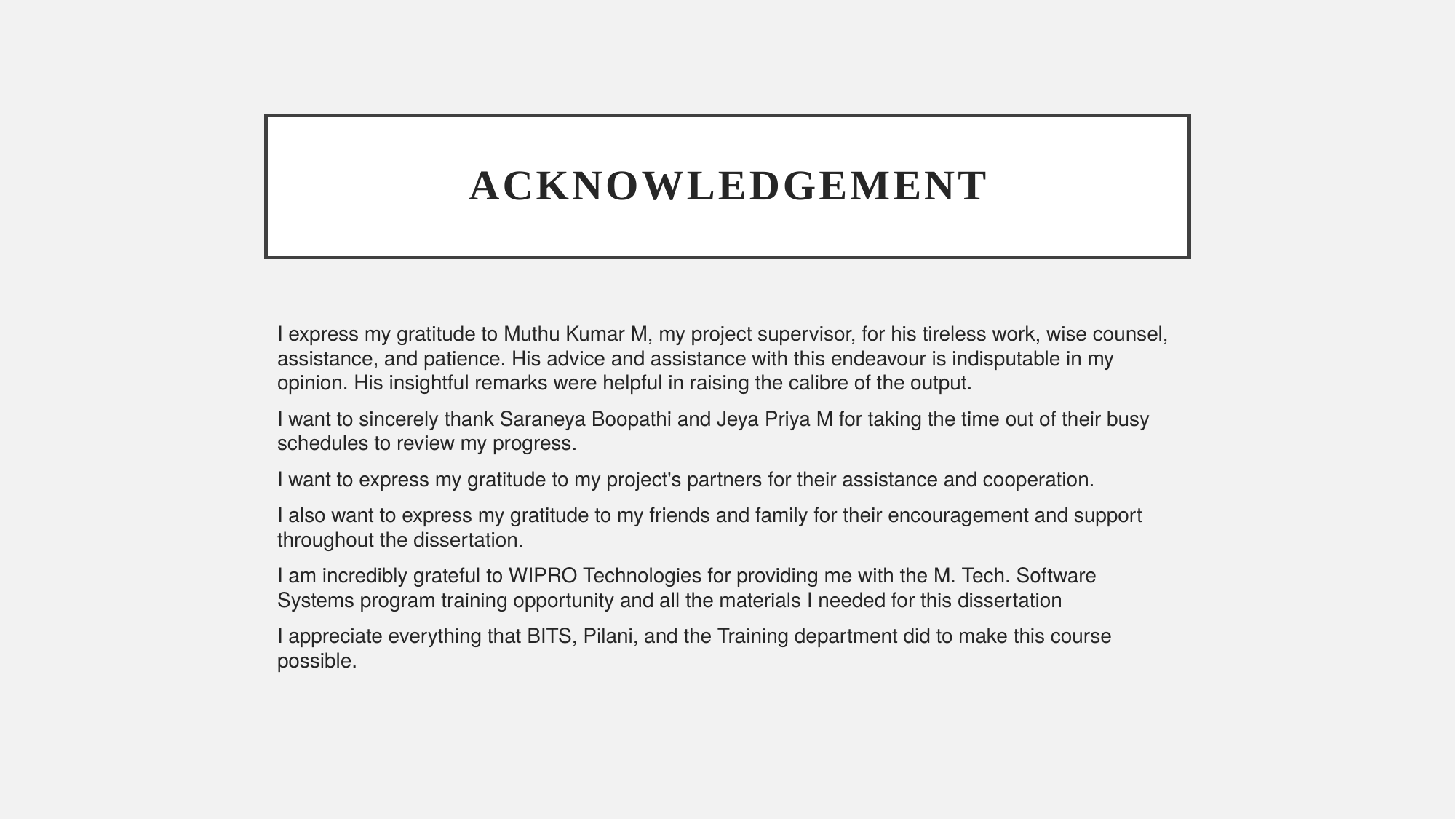

# Acknowledgement
I express my gratitude to Muthu Kumar M, my project supervisor, for his tireless work, wise counsel, assistance, and patience. His advice and assistance with this endeavour is indisputable in my opinion. His insightful remarks were helpful in raising the calibre of the output.
I want to sincerely thank Saraneya Boopathi and Jeya Priya M for taking the time out of their busy schedules to review my progress.
I want to express my gratitude to my project's partners for their assistance and cooperation.
I also want to express my gratitude to my friends and family for their encouragement and support throughout the dissertation.
I am incredibly grateful to WIPRO Technologies for providing me with the M. Tech. Software Systems program training opportunity and all the materials I needed for this dissertation
I appreciate everything that BITS, Pilani, and the Training department did to make this course possible.